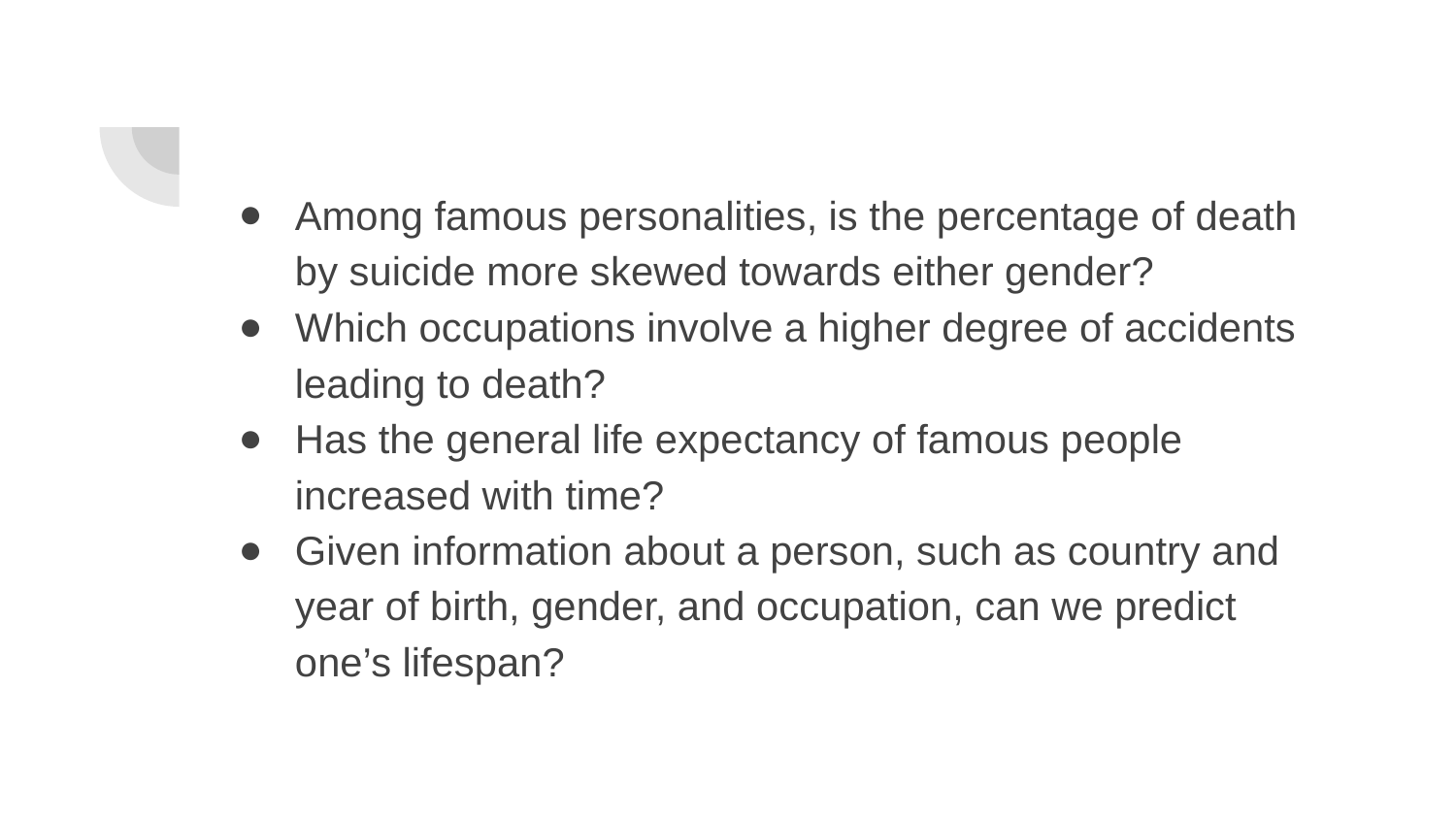

#

Among famous personalities, is the percentage of death by suicide more skewed towards either gender?
Which occupations involve a higher degree of accidents leading to death?
Has the general life expectancy of famous people increased with time?
Given information about a person, such as country and year of birth, gender, and occupation, can we predict one’s lifespan?